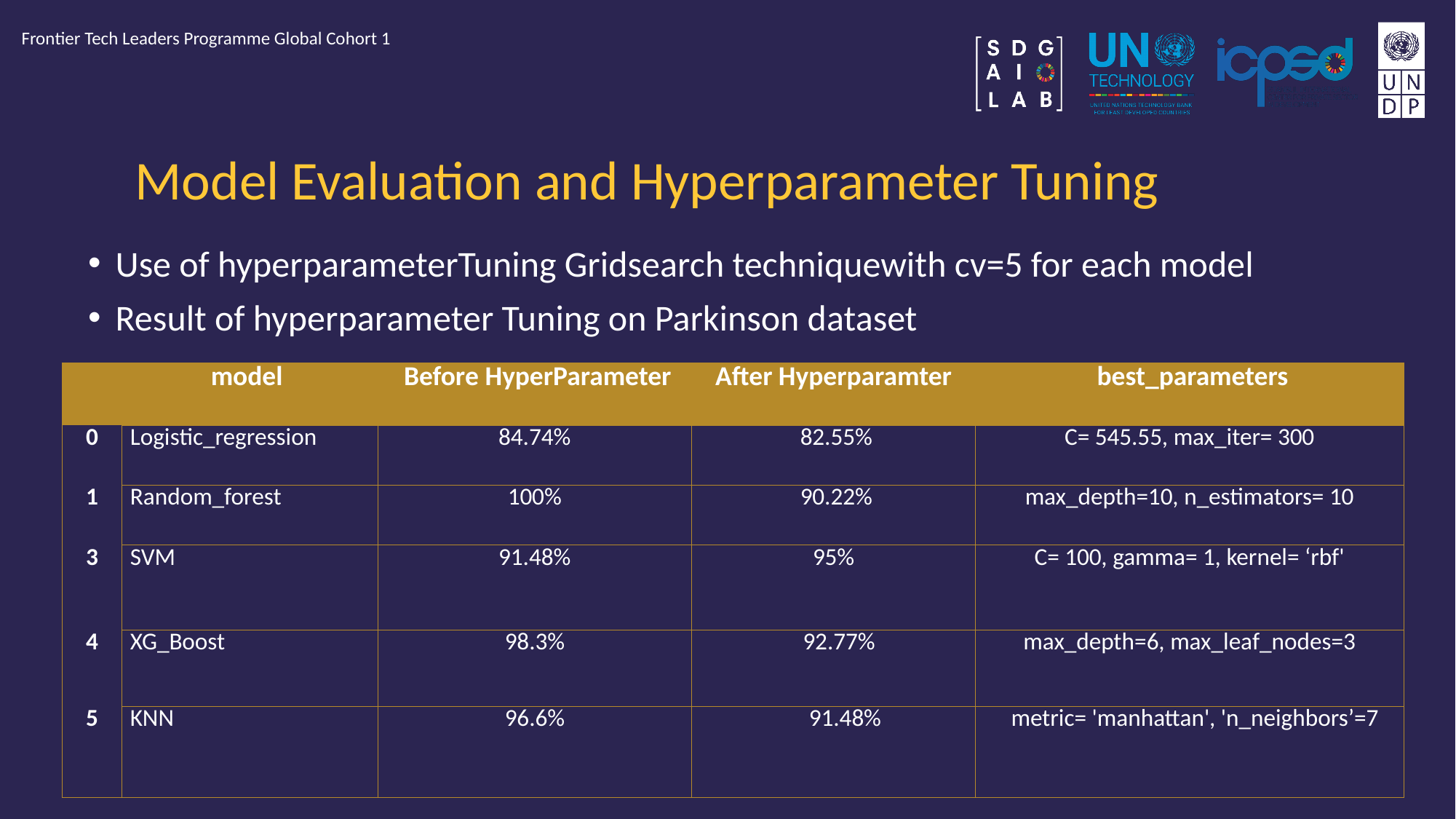

Frontier Tech Leaders Programme Global Cohort 1
# Model Evaluation and Hyperparameter Tuning
Use of hyperparameterTuning Gridsearch techniquewith cv=5 for each model
Result of hyperparameter Tuning on Parkinson dataset

|  | model | Before HyperParameter | After Hyperparamter | best\_parameters |
| --- | --- | --- | --- | --- |
| 0 | Logistic\_regression | 84.74% | 82.55% | C= 545.55, max\_iter= 300 |
| 1 | Random\_forest | 100% | 90.22% | max\_depth=10, n\_estimators= 10 |
| 3 | SVM | 91.48% | 95% | C= 100, gamma= 1, kernel= ‘rbf' |
| 4 | XG\_Boost | 98.3% | 92.77% | max\_depth=6, max\_leaf\_nodes=3 |
| 5 | KNN | 96.6% | 91.48% | metric= 'manhattan', 'n\_neighbors’=7 |